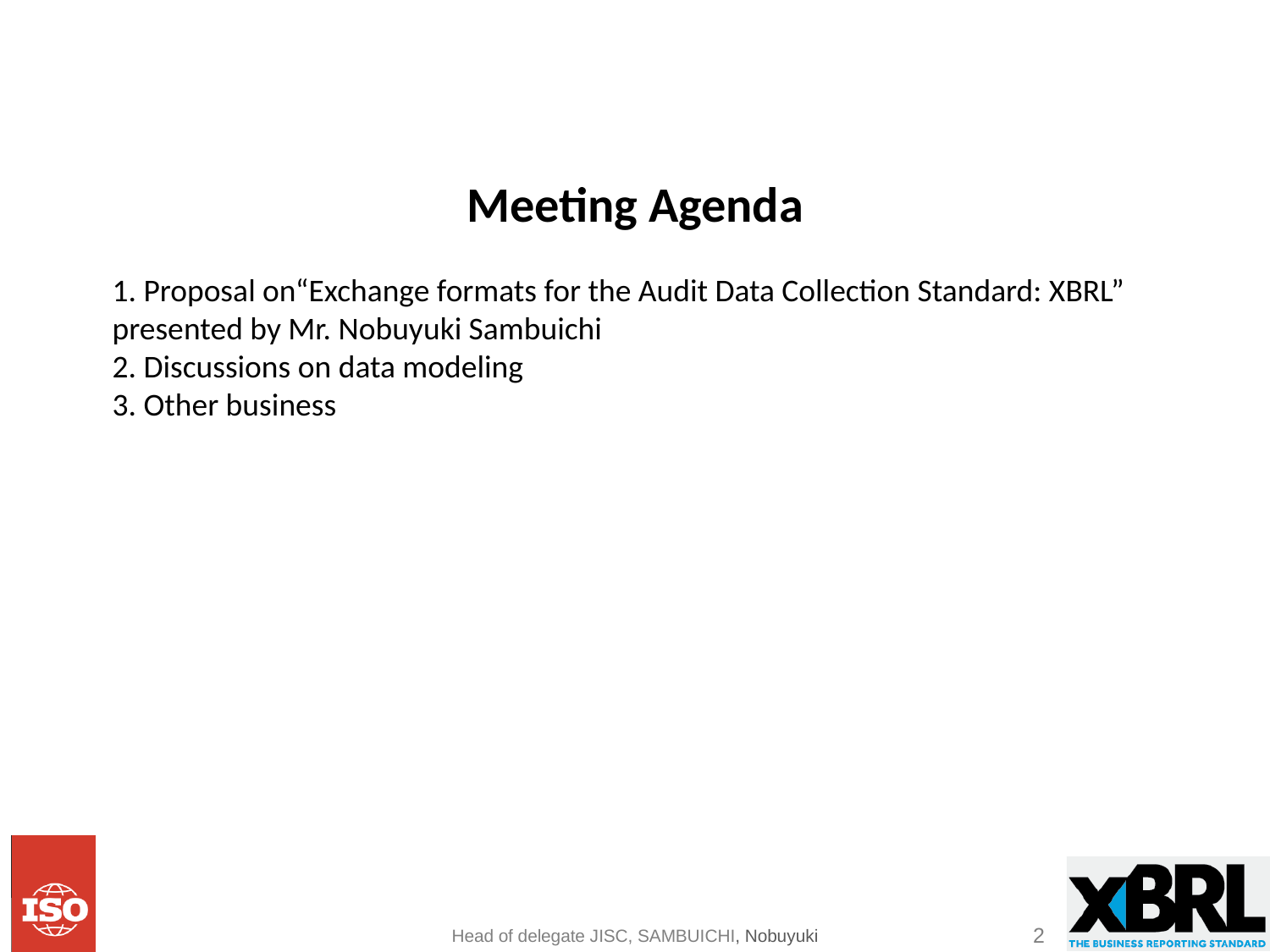

Meeting Agenda

1. Proposal on“Exchange formats for the Audit Data Collection Standard: XBRL”
presented by Mr. Nobuyuki Sambuichi
2. Discussions on data modeling
3. Other business